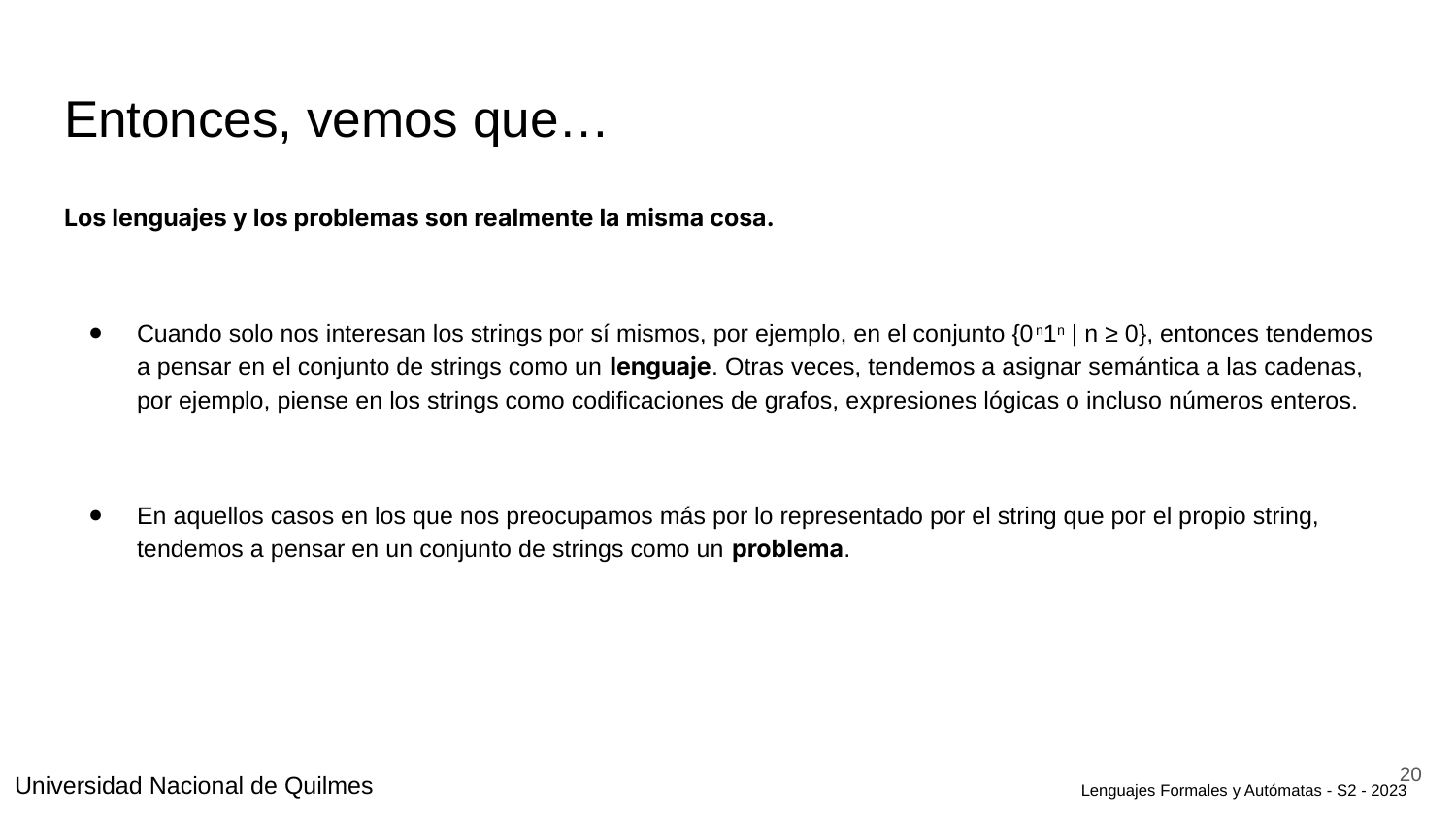

# Entonces, vemos que…
Los lenguajes y los problemas son realmente la misma cosa.

Cuando solo nos interesan los strings por sí mismos, por ejemplo, en el conjunto {0n1n | n ≥ 0}, entonces tendemos a pensar en el conjunto de strings como un lenguaje. Otras veces, tendemos a asignar semántica a las cadenas, por ejemplo, piense en los strings como codificaciones de grafos, expresiones lógicas o incluso números enteros.

En aquellos casos en los que nos preocupamos más por lo representado por el string que por el propio string, tendemos a pensar en un conjunto de strings como un problema.
20
Universidad Nacional de Quilmes
Lenguajes Formales y Autómatas - S2 - 2023